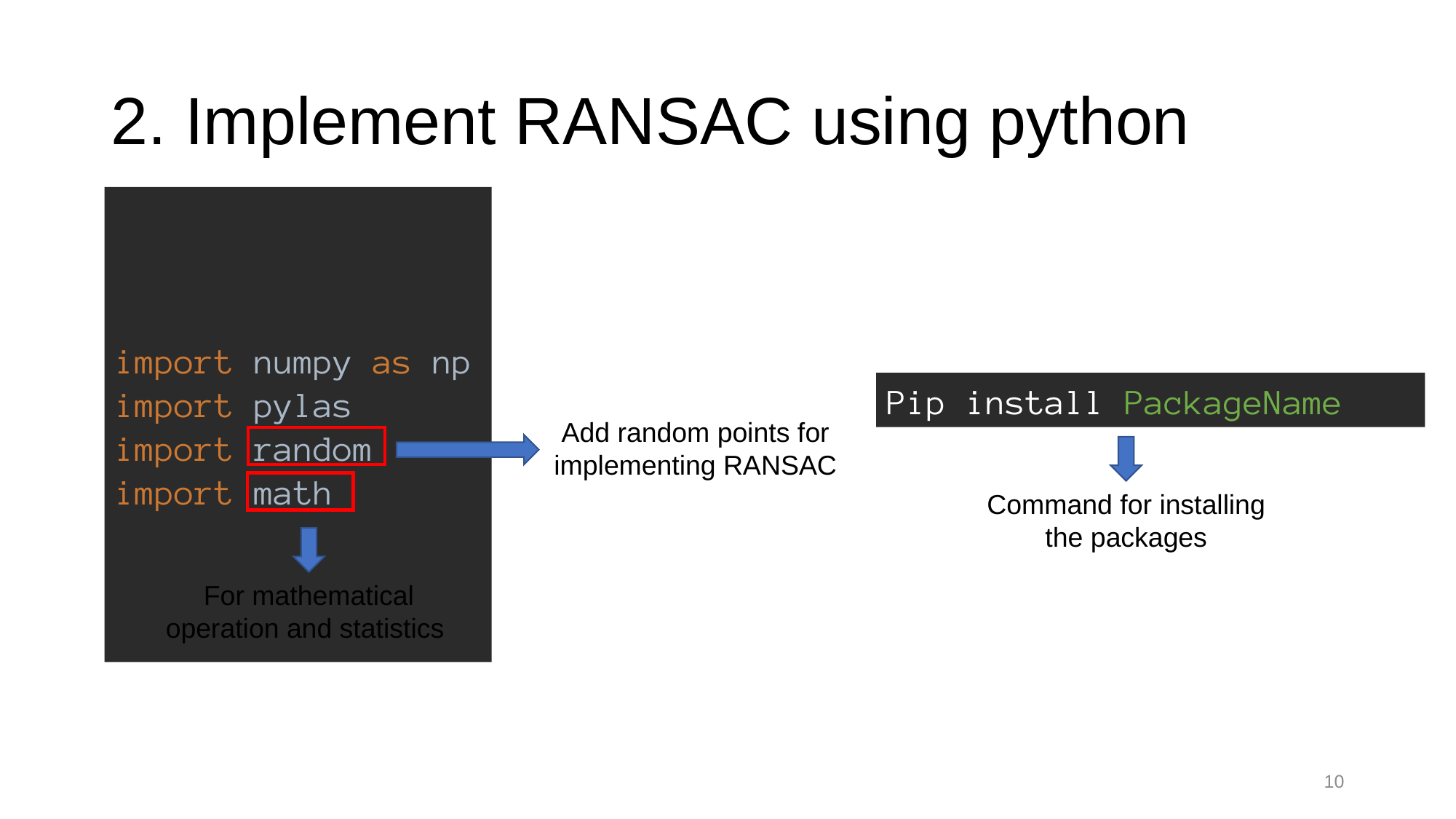

# 2. Implement RANSAC using python
import numpy as np
import pylas
import random
import math
Pip install PackageName
Add random points for implementing RANSAC

Command for installing the packages

For mathematical operation and statistics
10